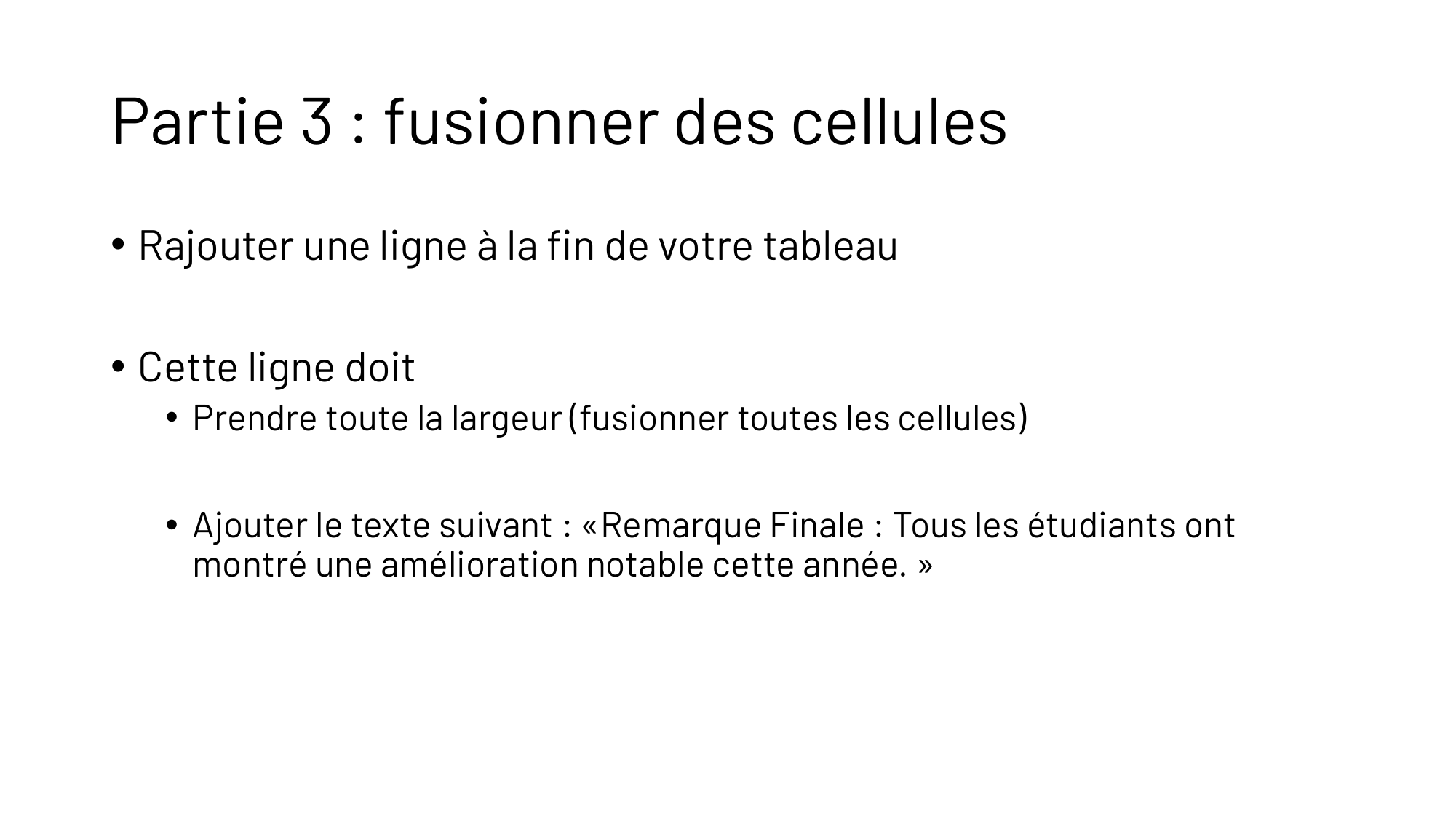

# Partie 3 : fusionner des cellules
Rajouter une ligne à la fin de votre tableau

Cette ligne doit
Prendre toute la largeur (fusionner toutes les cellules)

Ajouter le texte suivant : «Remarque Finale : Tous les étudiants ont montré une amélioration notable cette année. »